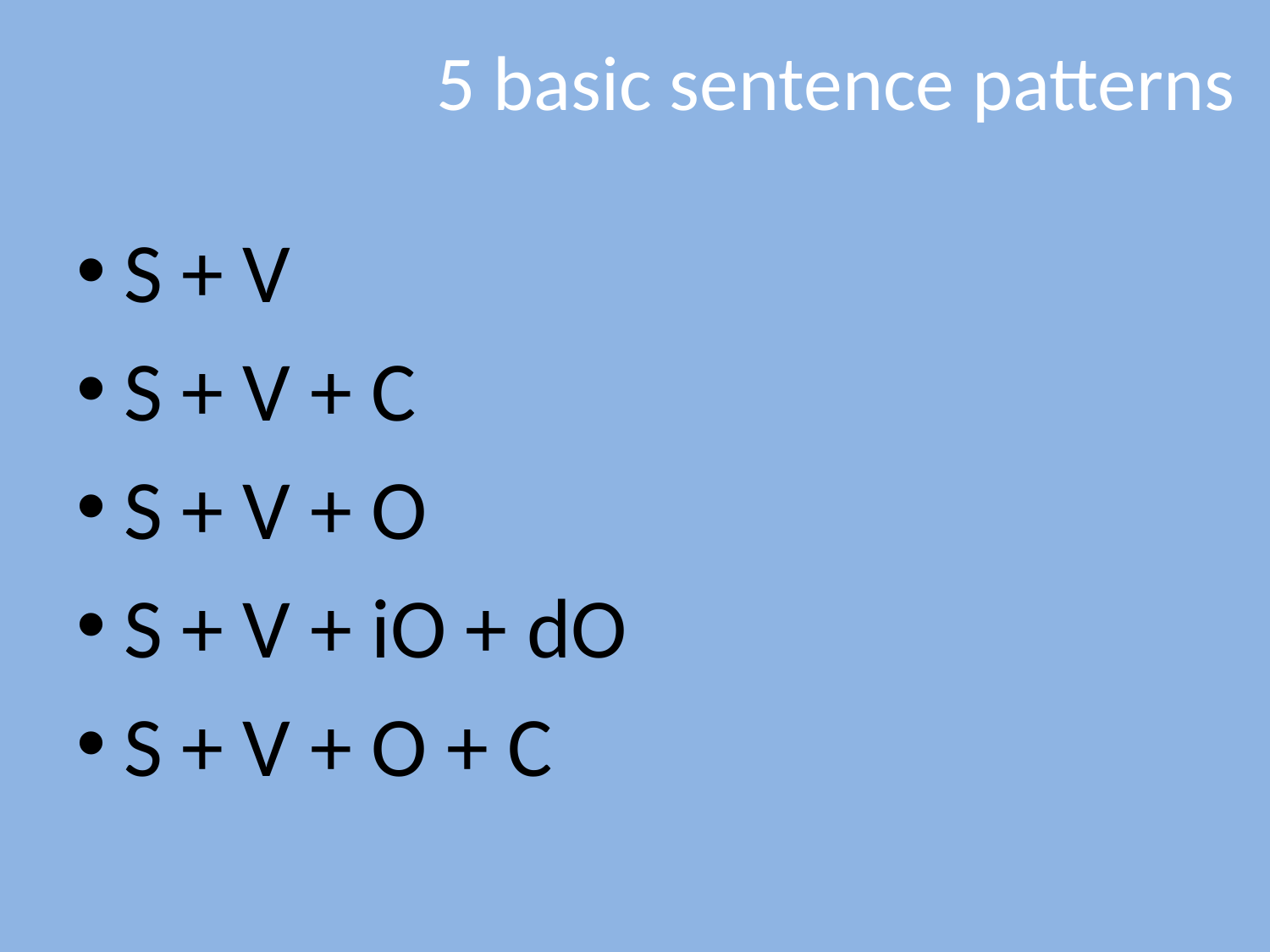

# 5 basic sentence patterns
S + V
S + V + C
S + V + O
S + V + iO + dO
S + V + O + C